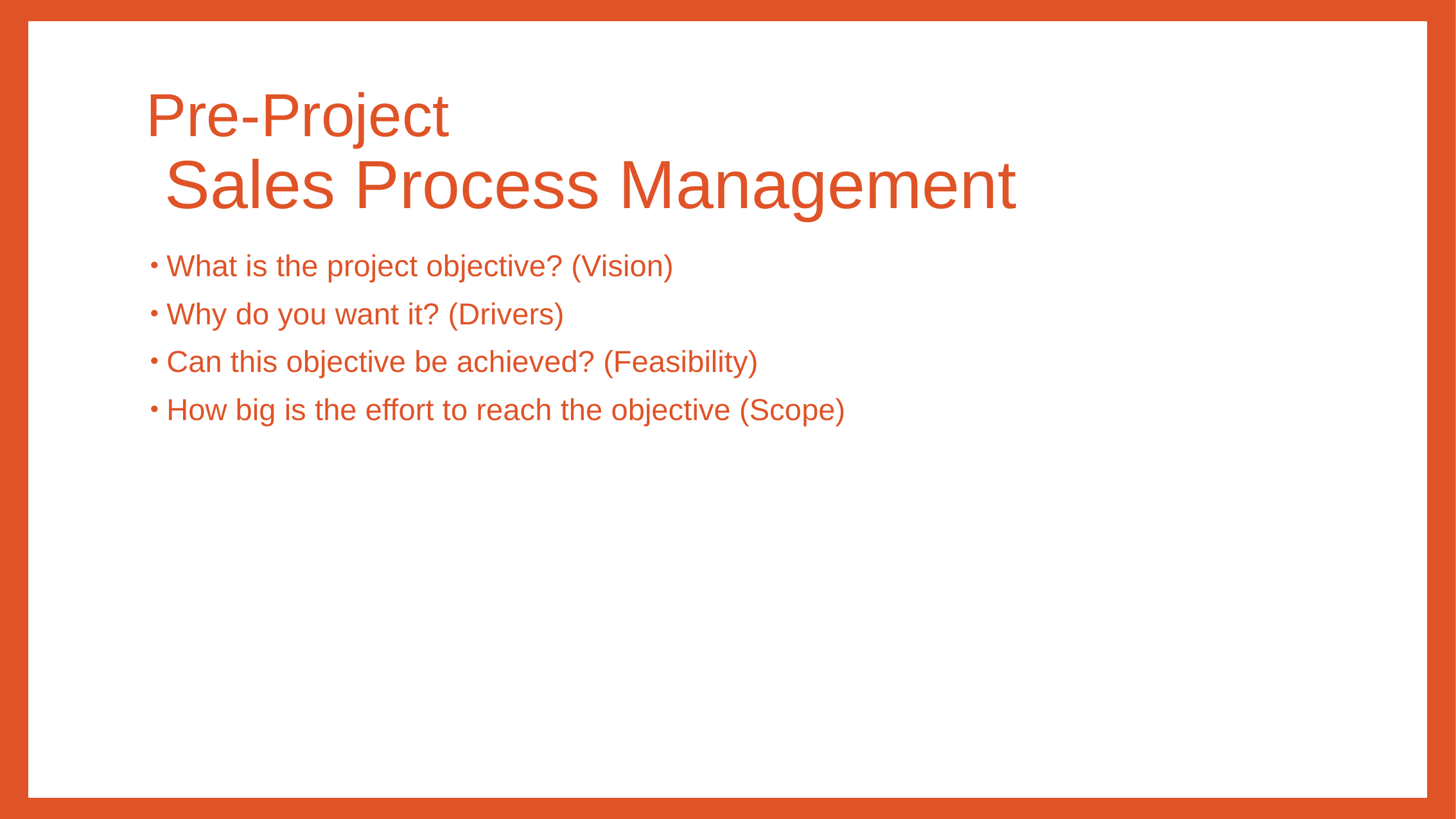

# Pre-Project Sales Process Management
What is the project objective? (Vision)
Why do you want it? (Drivers)
Can this objective be achieved? (Feasibility)
How big is the effort to reach the objective (Scope)